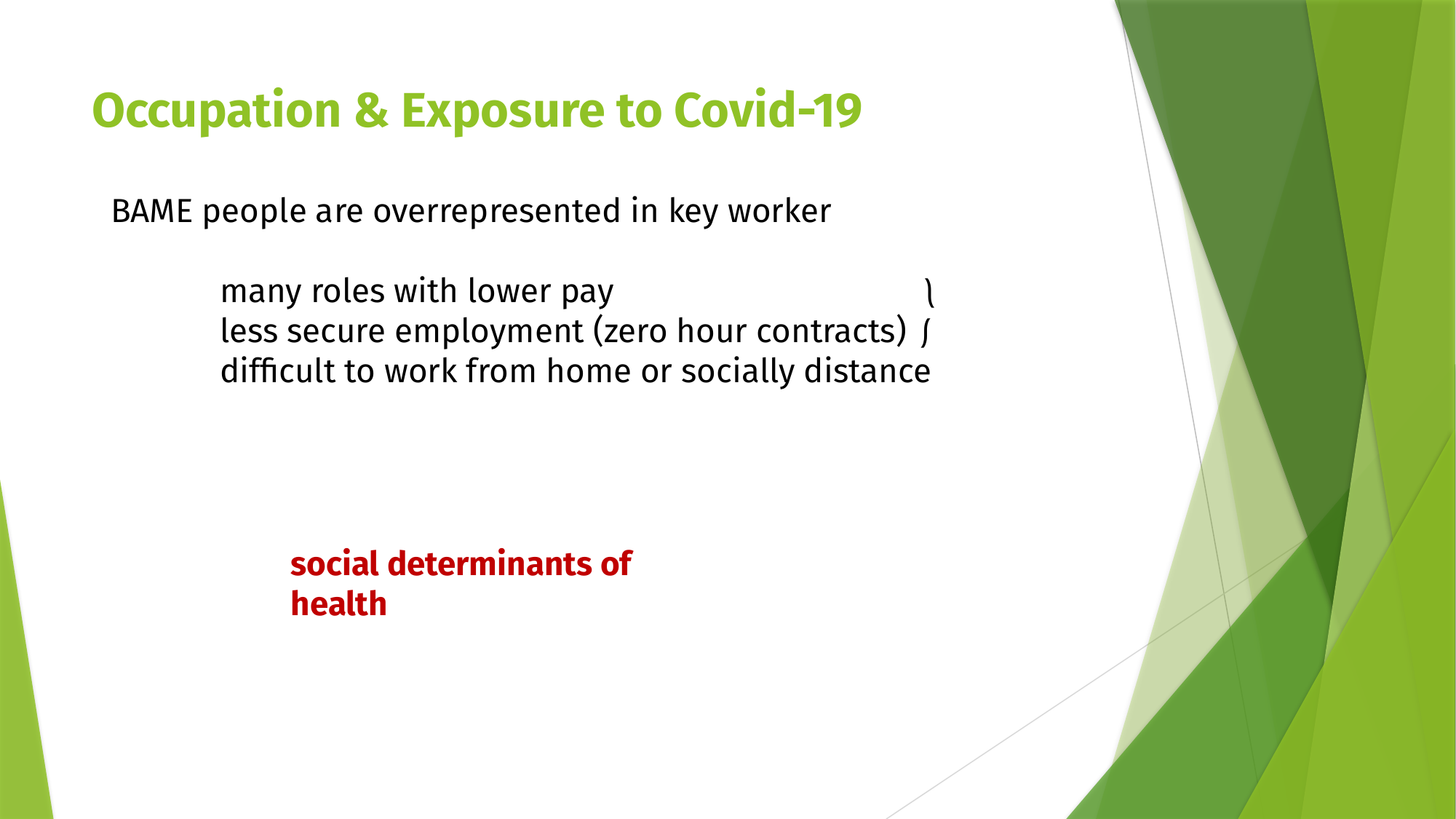

# Occupation & Exposure to Covid-19
BAME people are overrepresented in key worker

	many roles with lower pay                                   ⎱
	less secure employment (zero hour contracts) ⎰
	difficult to work from home or socially distance

social determinants of health